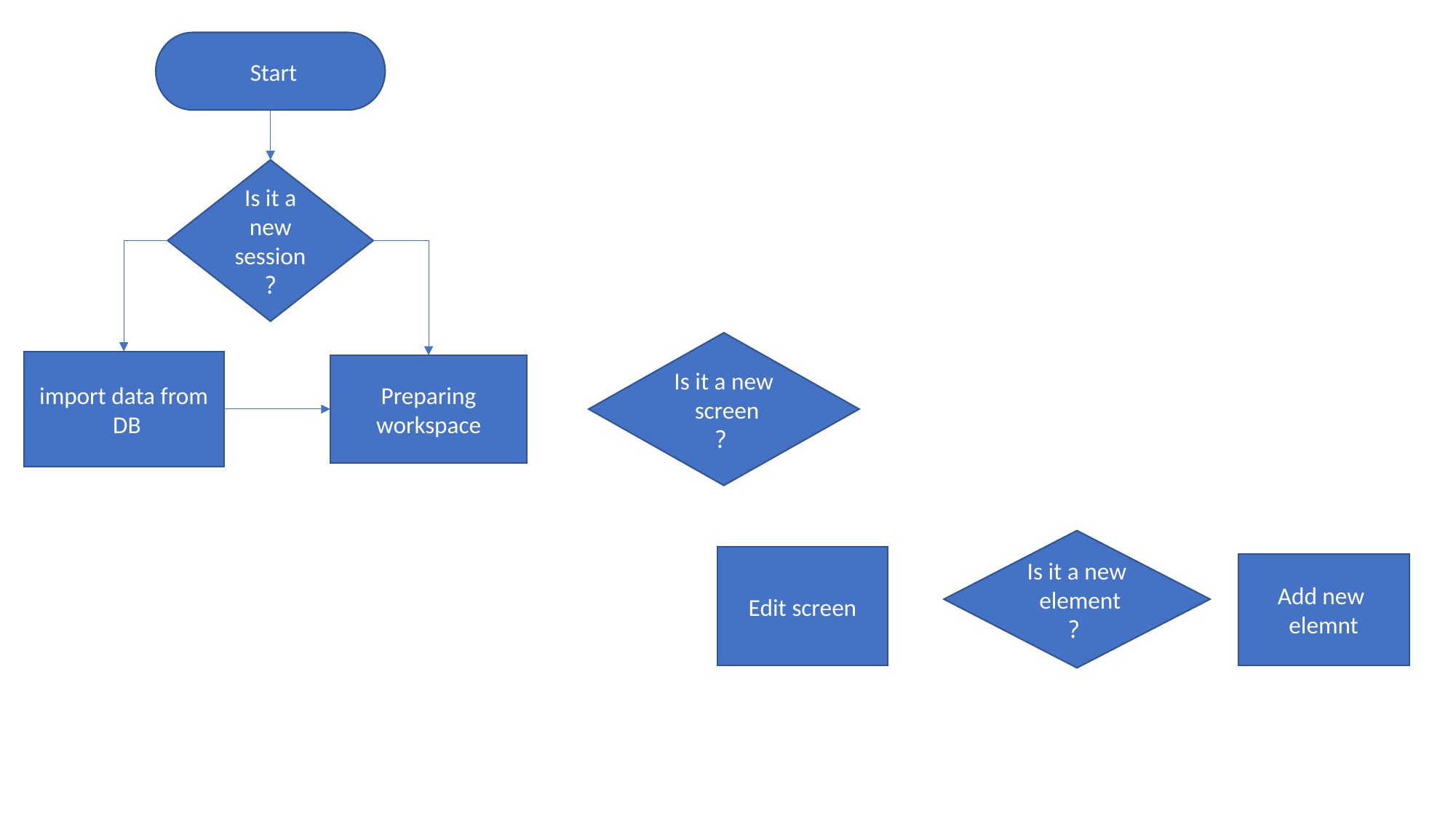

Start
Is it a new session?
Is it a new screen
 ?
import data from DB
Preparing workspace
Is it a new element
 ?
Edit screen
Add new  elemnt